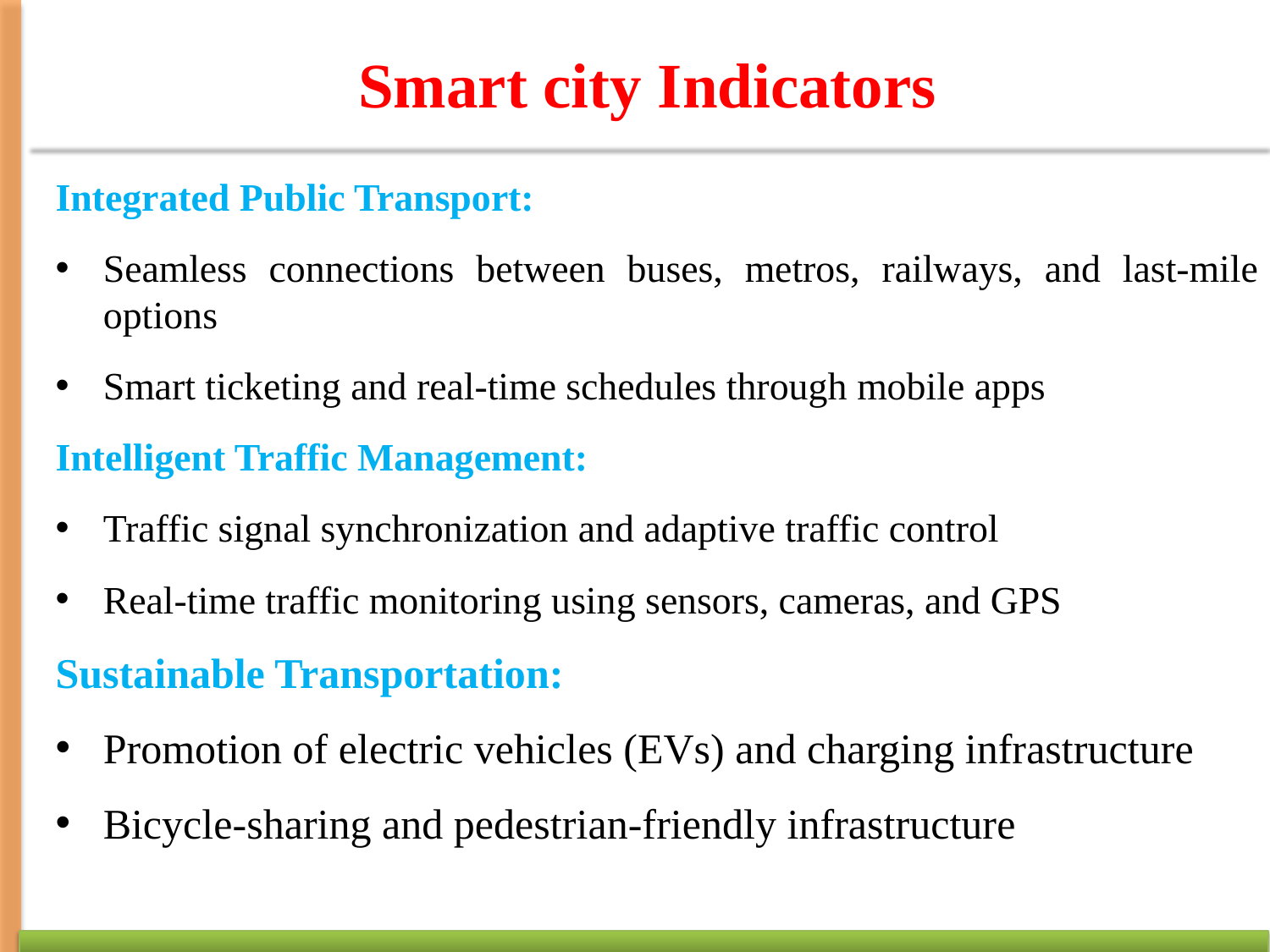

# Smart city Indicators
Integrated Public Transport:
Seamless connections between buses, metros, railways, and last-mile options
Smart ticketing and real-time schedules through mobile apps
Intelligent Traffic Management:
Traffic signal synchronization and adaptive traffic control
Real-time traffic monitoring using sensors, cameras, and GPS
Sustainable Transportation:
Promotion of electric vehicles (EVs) and charging infrastructure
Bicycle-sharing and pedestrian-friendly infrastructure